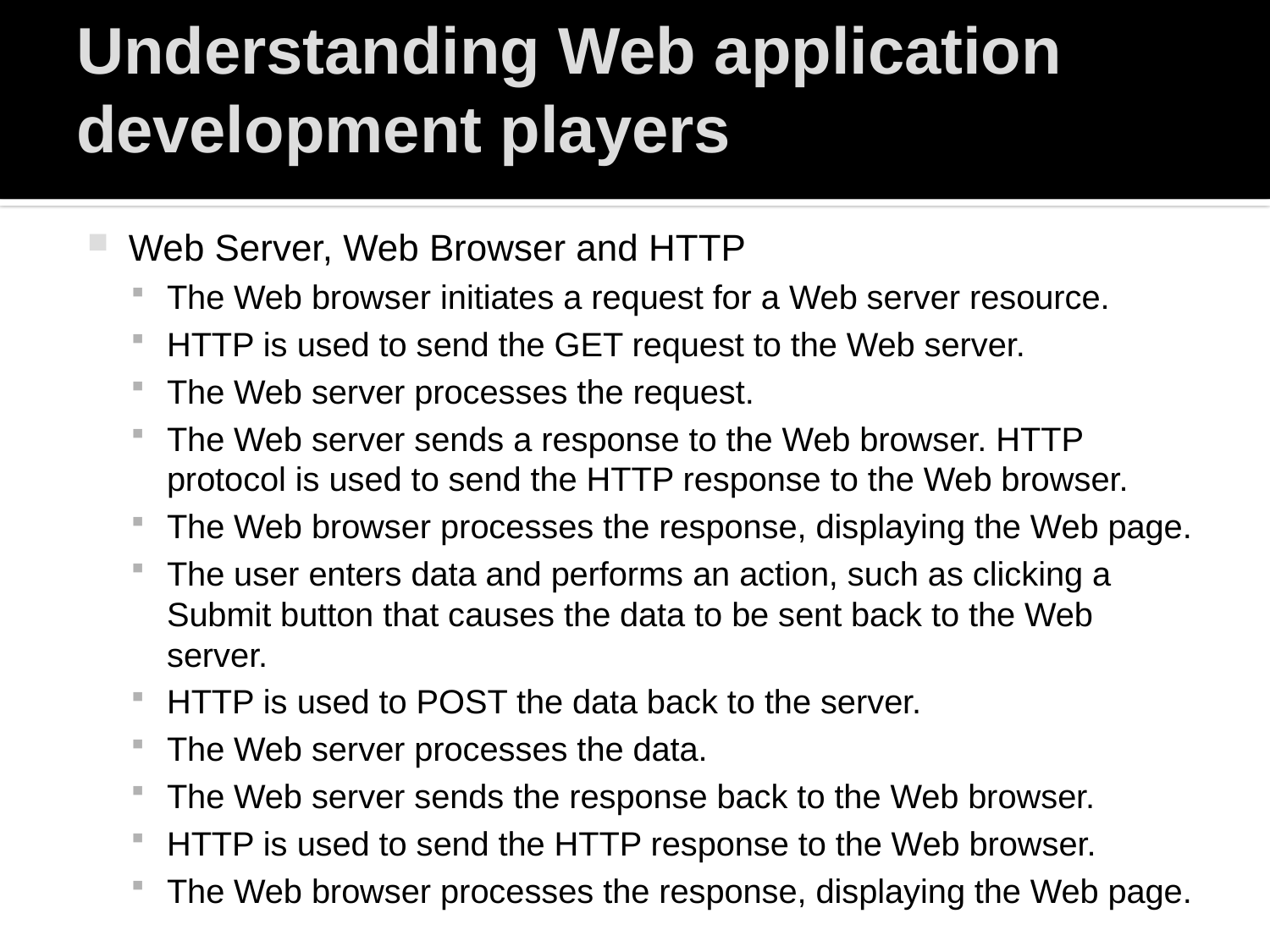

# Understanding Web application development players
Web Server, Web Browser and HTTP
The Web browser initiates a request for a Web server resource.
HTTP is used to send the GET request to the Web server.
The Web server processes the request.
The Web server sends a response to the Web browser. HTTP protocol is used to send the HTTP response to the Web browser.
The Web browser processes the response, displaying the Web page.
The user enters data and performs an action, such as clicking a Submit button that causes the data to be sent back to the Web server.
HTTP is used to POST the data back to the server.
The Web server processes the data.
The Web server sends the response back to the Web browser.
HTTP is used to send the HTTP response to the Web browser.
The Web browser processes the response, displaying the Web page.